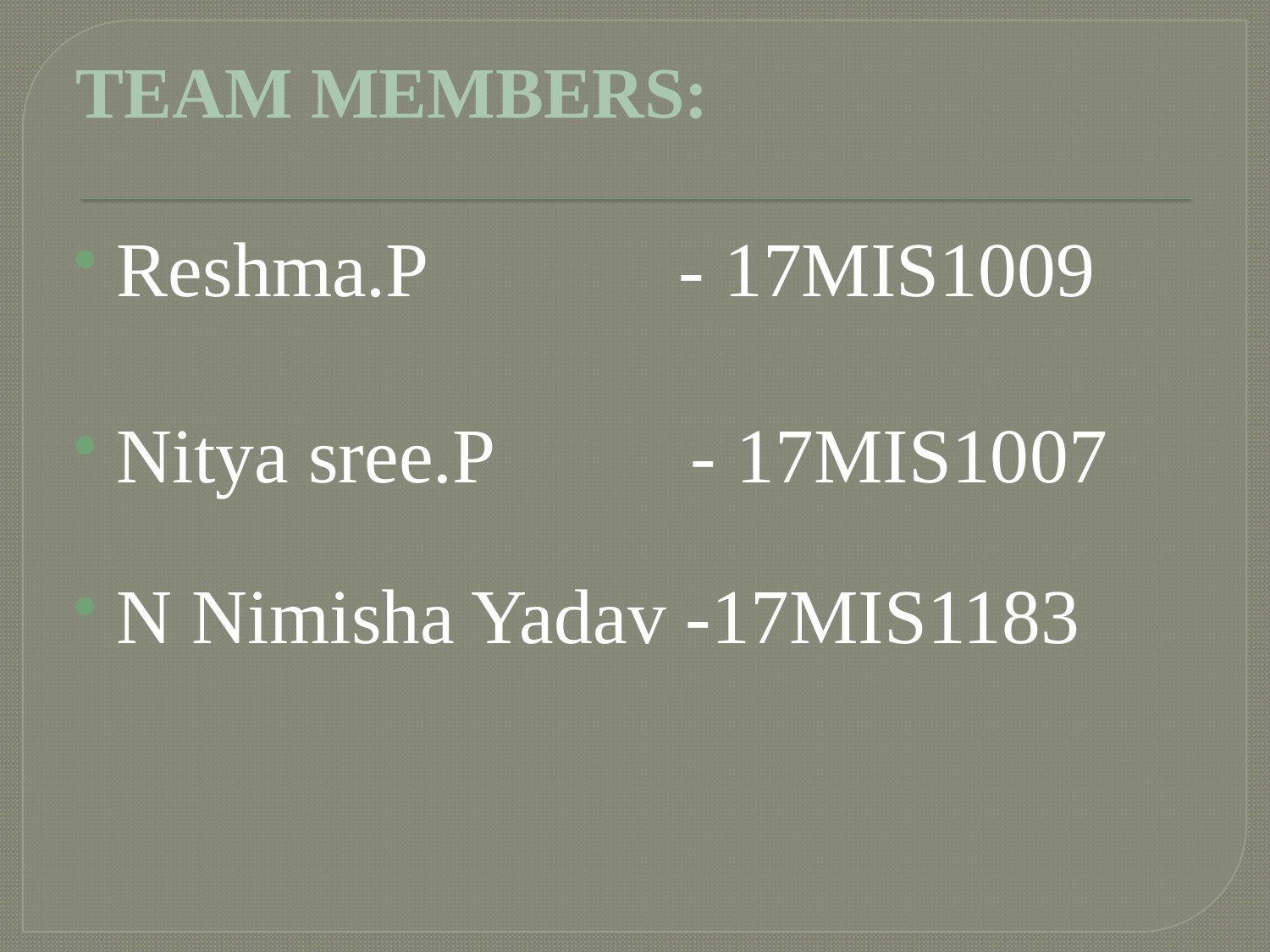

TEAM MEMBERS:

Reshma.P             - 17MIS1009

Nitya sree.P          - 17MIS1007

N Nimisha Yadav -17MIS1183